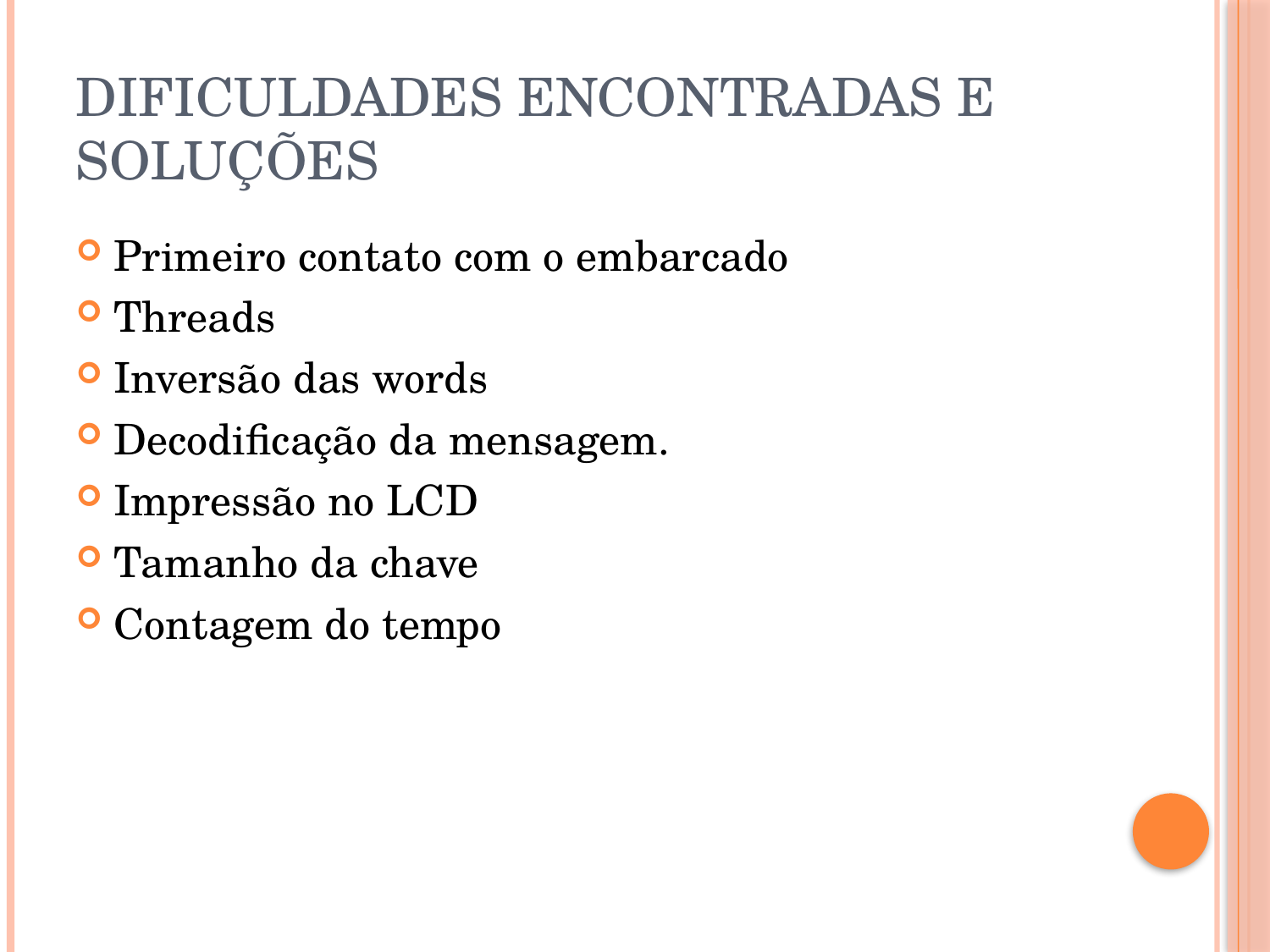

# Dificuldades encontradas e soluções
Primeiro contato com o embarcado
Threads
Inversão das words
Decodificação da mensagem.
Impressão no LCD
Tamanho da chave
Contagem do tempo